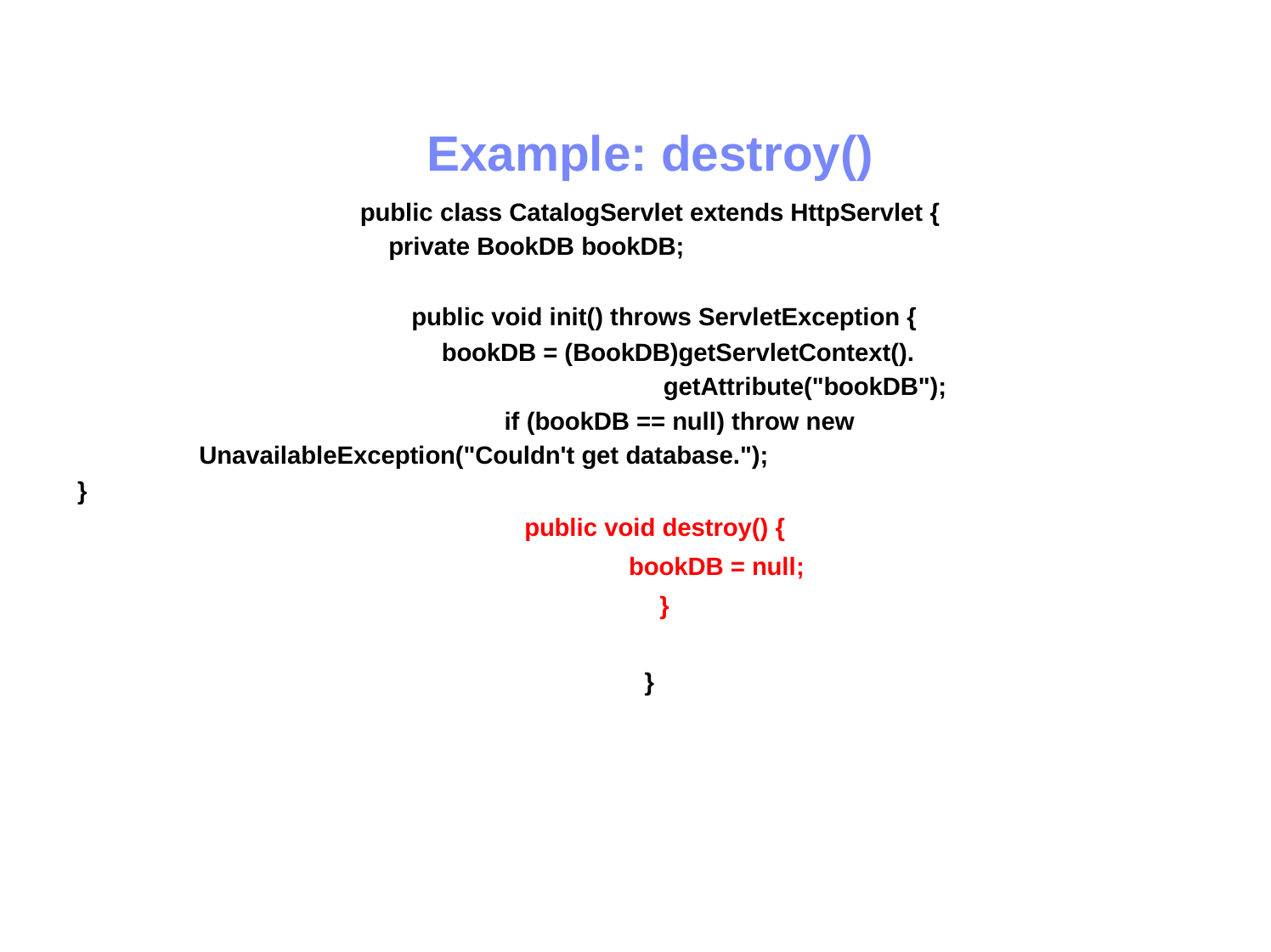

Antrix Consultancy Services

Example: destroy()

public class CatalogServlet extends HttpServlet {
	private BookDB bookDB;

public void init() throws ServletException {
	bookDB = (BookDB)getServletContext().

getAttribute("bookDB");

if (bookDB == null) throw new

UnavailableException("Couldn't get database.");

}

public void destroy() {
	bookDB = null;

}

}

Madhusudhanan.P.K.